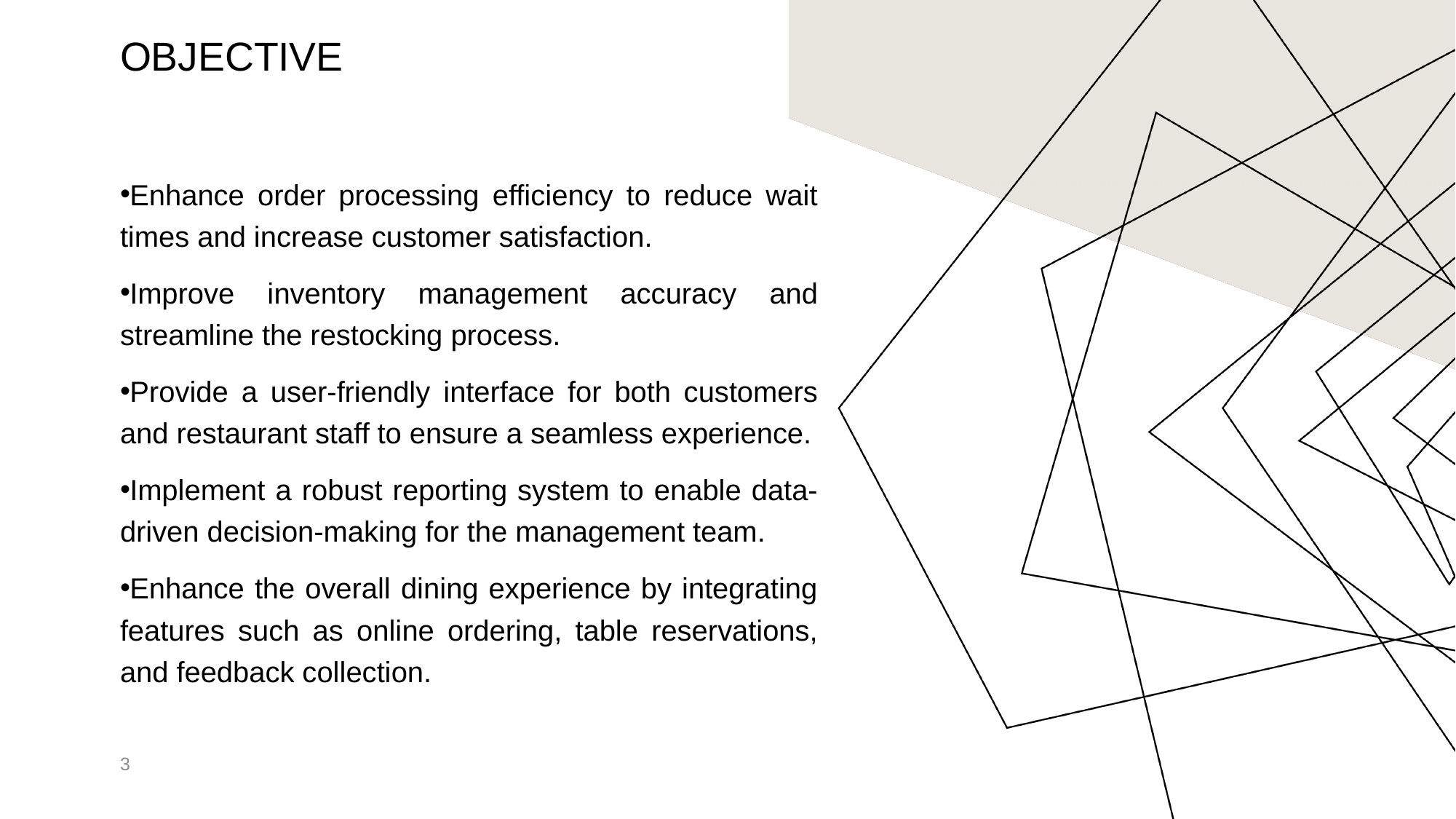

# Objective
Enhance order processing efficiency to reduce wait times and increase customer satisfaction.
Improve inventory management accuracy and streamline the restocking process.
Provide a user-friendly interface for both customers and restaurant staff to ensure a seamless experience.
Implement a robust reporting system to enable data-driven decision-making for the management team.
Enhance the overall dining experience by integrating features such as online ordering, table reservations, and feedback collection.
3